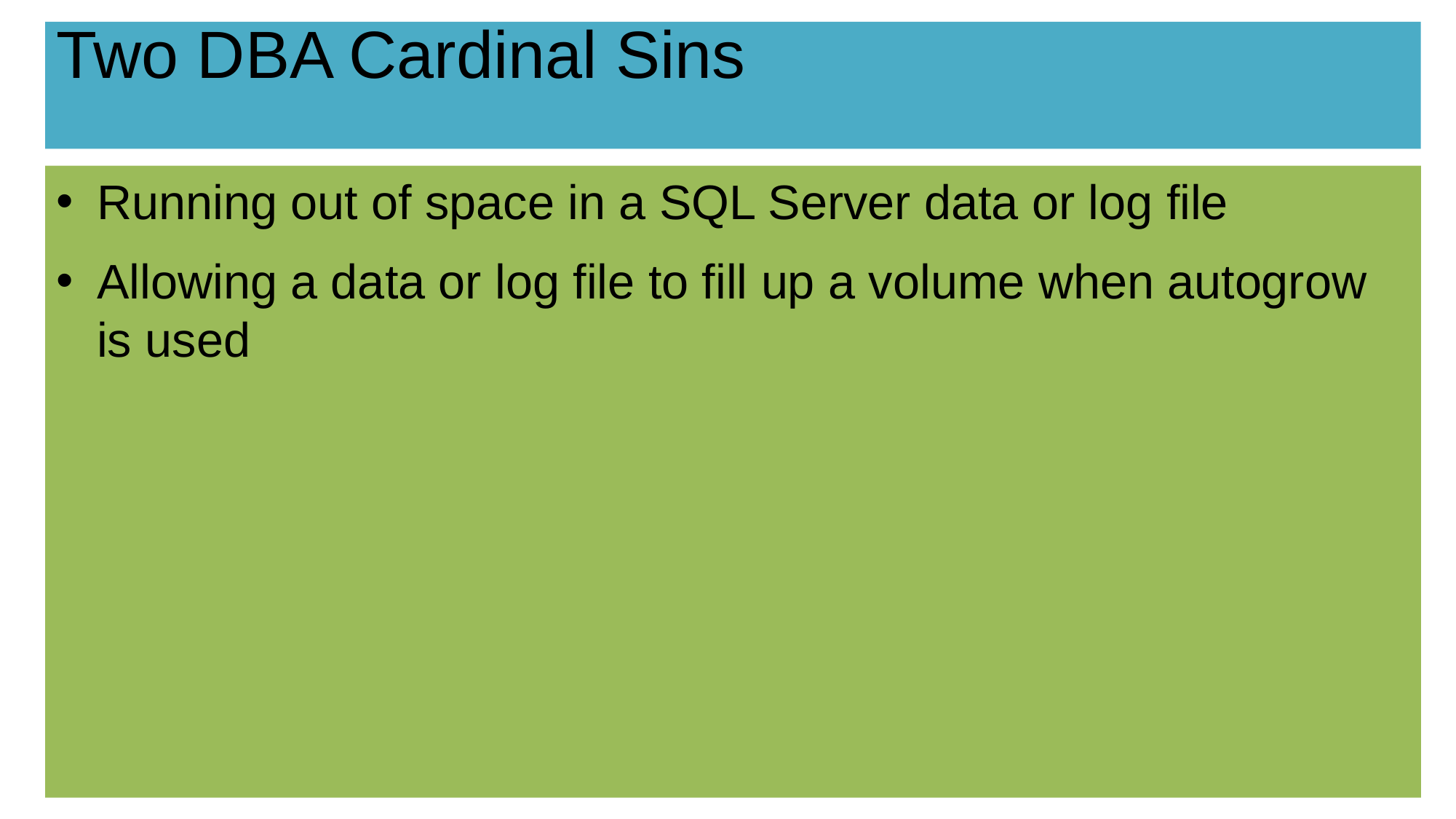

# Two DBA Cardinal Sins
Running out of space in a SQL Server data or log file
Allowing a data or log file to fill up a volume when autogrow is used